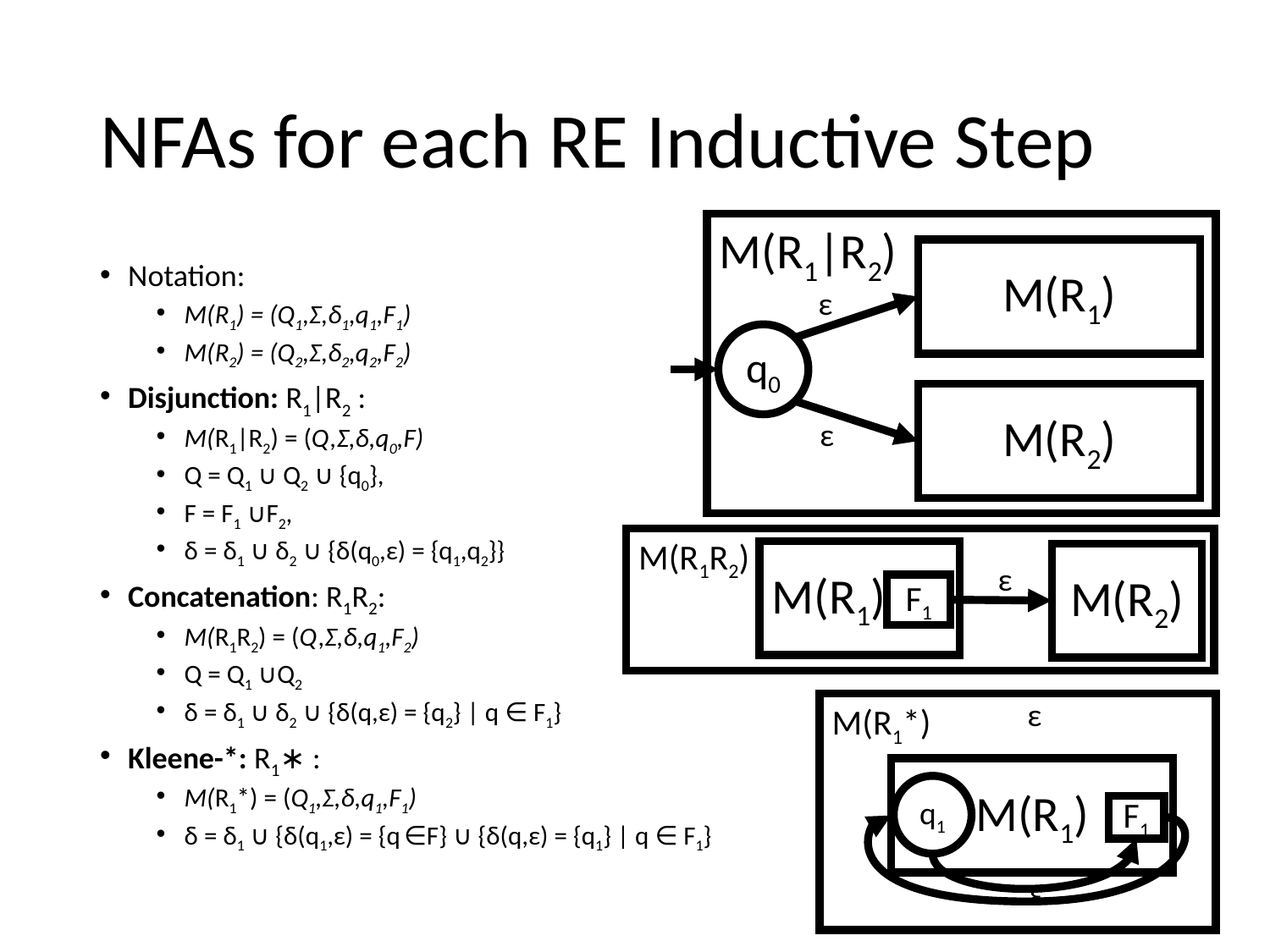

# NFAs for each RE Inductive Step
M(R1|R2)
M(R1)
Notation:
M(R1) = (Q1,Σ,δ1,q1,F1)
M(R2) = (Q2,Σ,δ2,q2,F2)
Disjunction: R1|R2 :
M(R1|R2) = (Q,Σ,δ,q0,F)
Q = Q1 ∪ Q2 ∪ {q0},
F = F1 ∪F2,
δ = δ1 ∪ δ2 ∪ {δ(q0,ε) = {q1,q2}}
Concatenation: R1R2:
M(R1R2) = (Q,Σ,δ,q1,F2)
Q = Q1 ∪Q2
δ = δ1 ∪ δ2 ∪ {δ(q,ε) = {q2} | q ∈ F1}
Kleene-*: R1∗ :
M(R1*) = (Q1,Σ,δ,q1,F1)
δ = δ1 ∪ {δ(q1,ε) = {q ∈F} ∪ {δ(q,ε) = {q1} | q ∈ F1}

ε
q0
M(R2)
ε
M(R1R2)
M(R1)
M(R2)
ε
F1
ε
M(R1*)
M(R1)
q1
F1
ε